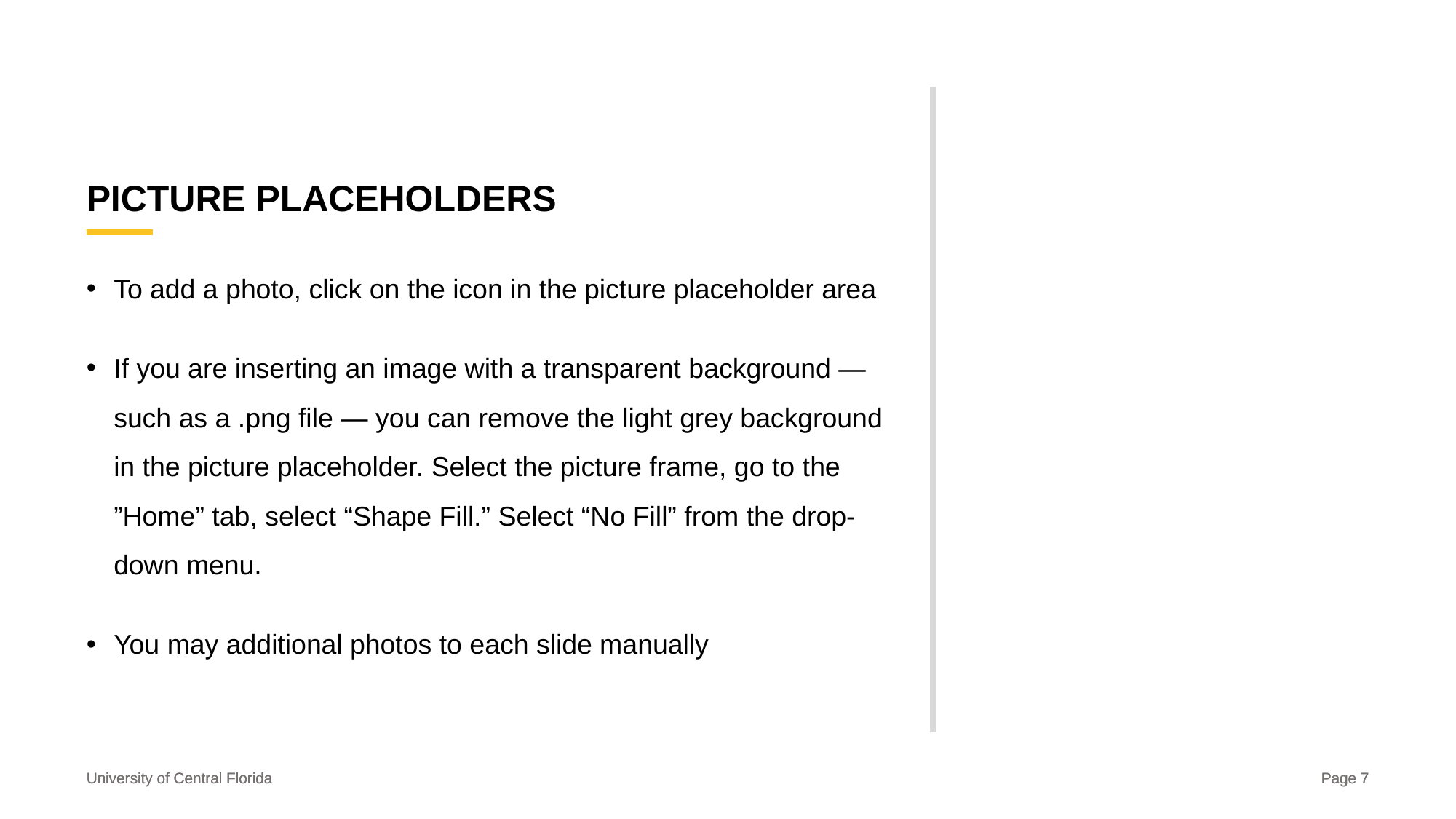

# PICTURE PLACEHOLDERS

To add a photo, click on the icon in the picture placeholder area
If you are inserting an image with a transparent background — such as a .png file — you can remove the light grey background in the picture placeholder. Select the picture frame, go to the ”Home” tab, select “Shape Fill.” Select “No Fill” from the drop-down menu.
You may additional photos to each slide manually